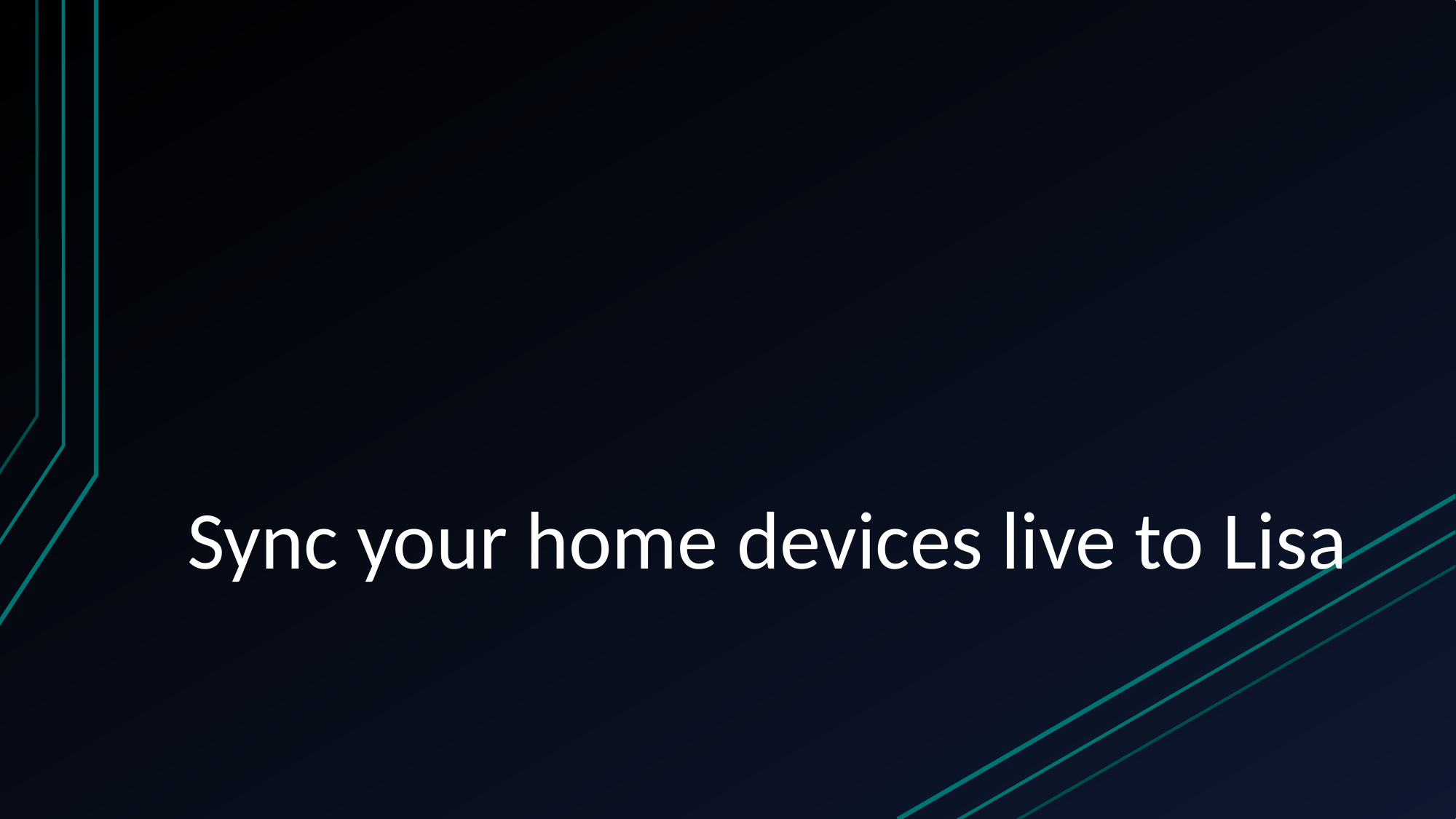

# Sync your home devices live to Lisa